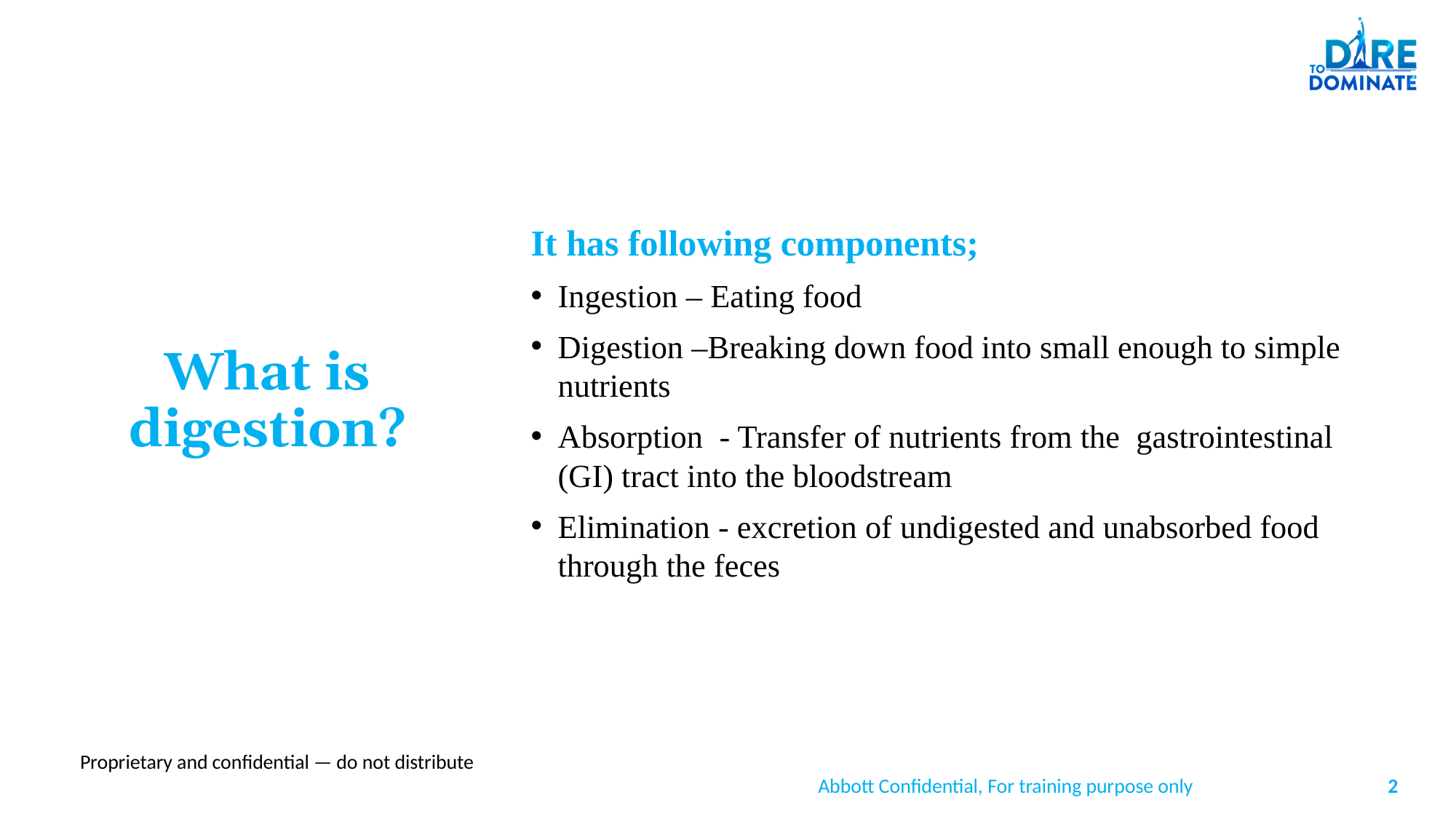

Note to SME: Could you please classify on Draw digestive tract and definition of Digestion.
It has following components;
Ingestion – Eating food
Digestion –Breaking down food into small enough to simple nutrients
Absorption  - Transfer of nutrients from the  gastrointestinal (GI) tract into the bloodstream
Elimination - excretion of undigested and unabsorbed food through the feces
# What is digestion?
Abbott Confidential, For training purpose only
2